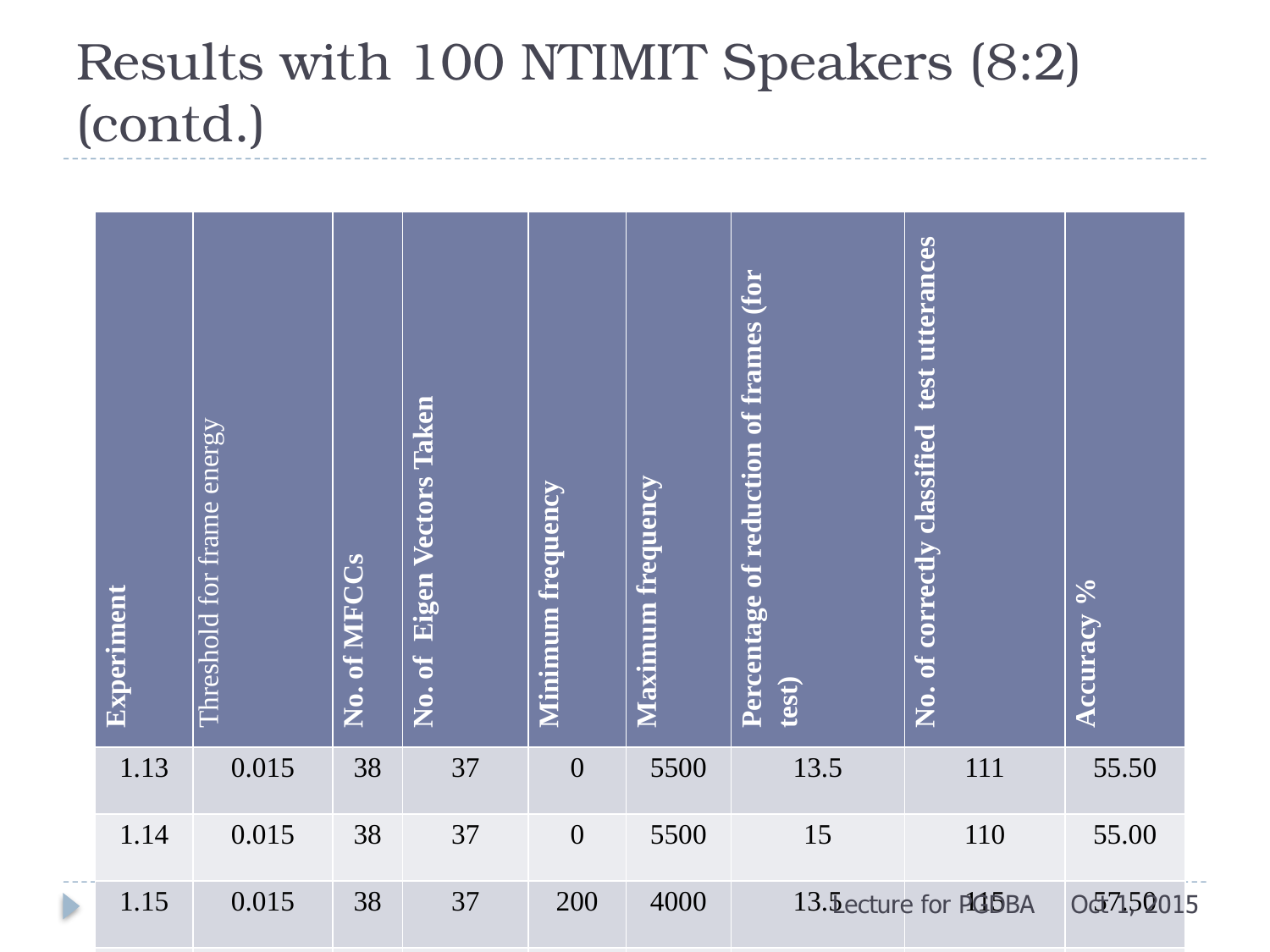

# Results with 100 NTIMIT Speakers (8:2) (contd.)
| Experiment | Threshold for frame energy | No. of MFCCs | No. of Eigen Vectors Taken | Minimum frequency | Maximum frequency | Percentage of reduction of frames (for test) | No. of correctly classified test utterances | Accuracy % |
| --- | --- | --- | --- | --- | --- | --- | --- | --- |
| 1.13 | 0.015 | 38 | 37 | 0 | 5500 | 13.5 | 111 | 55.50 |
| 1.14 | 0.015 | 38 | 37 | 0 | 5500 | 15 | 110 | 55.00 |
| 1.15 | 0.015 | 38 | 37 | 200 | 4000 | 13.5 | 115 | 57.50 |
| 1.16 | 0.015 | 38 | 37 | 200 | 4000 | 15 | 113 | 56.50 |
| 1.17 | 0.011 | 38 | 37 | 200 | 4000 | 13.5 | 118 | 59.00 |
| 1.18 | 0.011 | 38 | 37 | 200 | 4000 | 15 | 118 | 59.00 |
Lecture for PGDBA
Oct 1, 2015